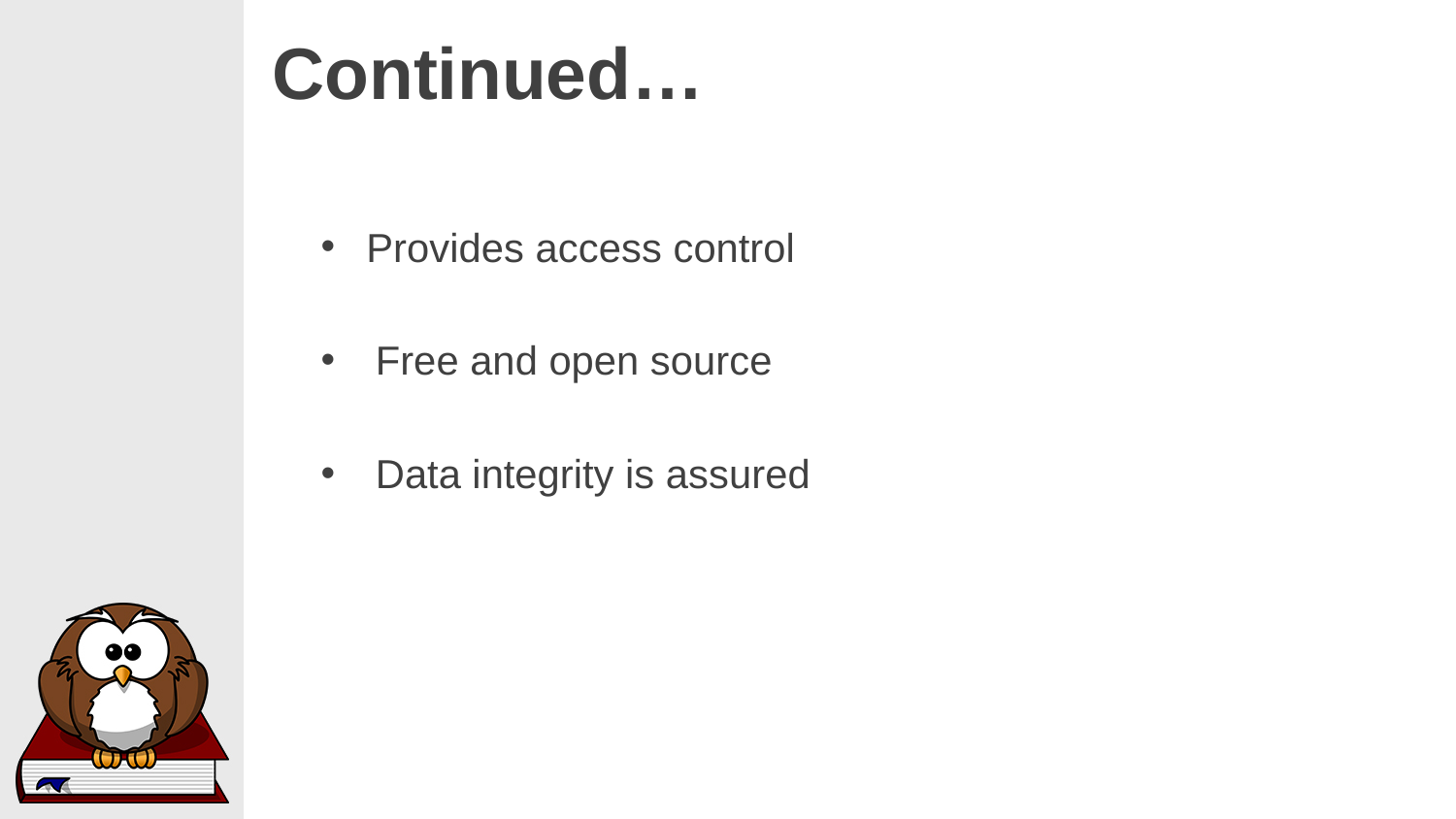

# Continued…
Provides access control

Free and open source

Data integrity is assured